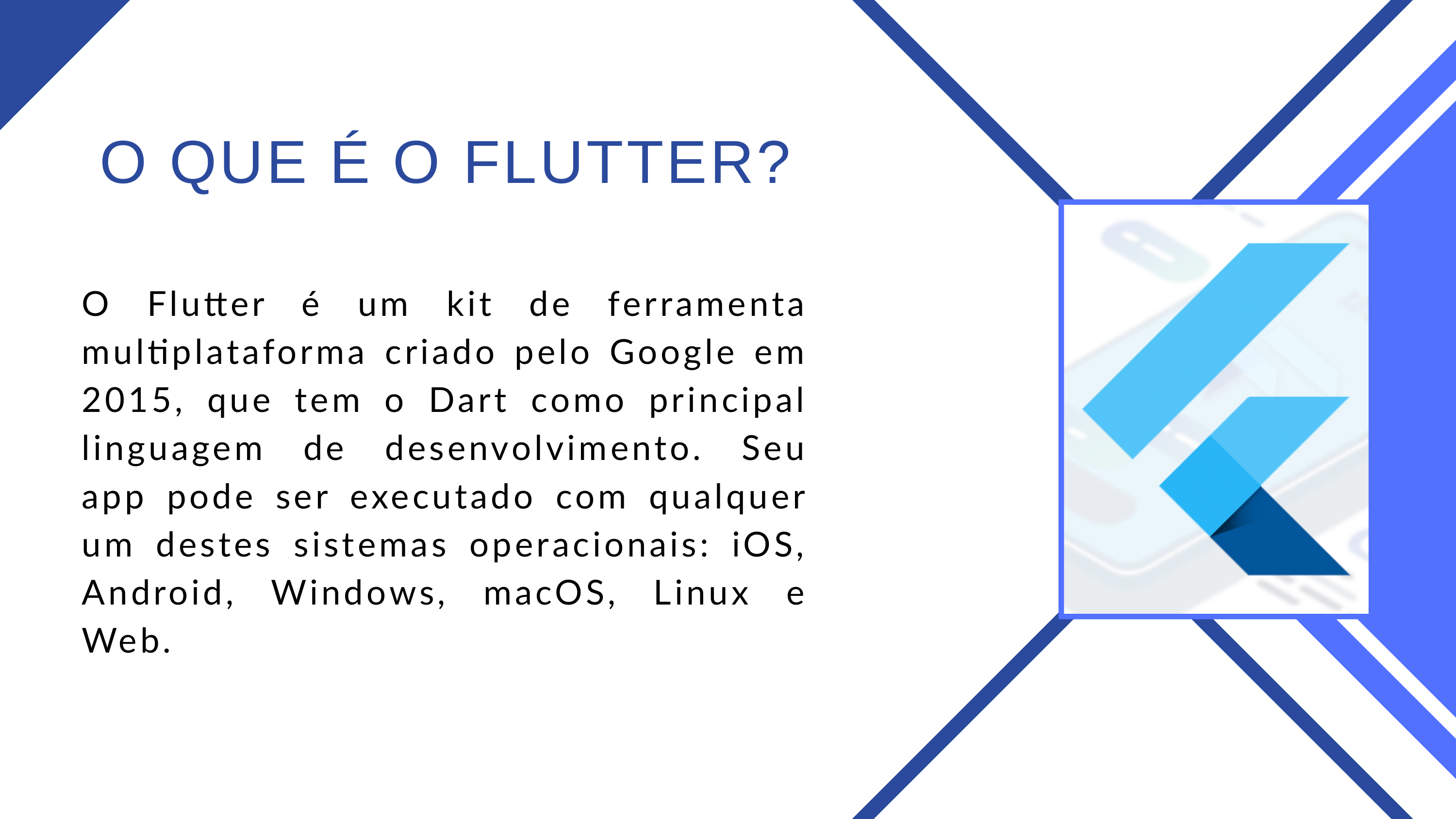

O QUE É O FLUTTER?

O Flutter é um kit de ferramenta multiplataforma criado pelo Google em 2015, que tem o Dart como principal linguagem de desenvolvimento. Seu app pode ser executado com qualquer um destes sistemas operacionais: iOS, Android, Windows, macOS, Linux e Web.